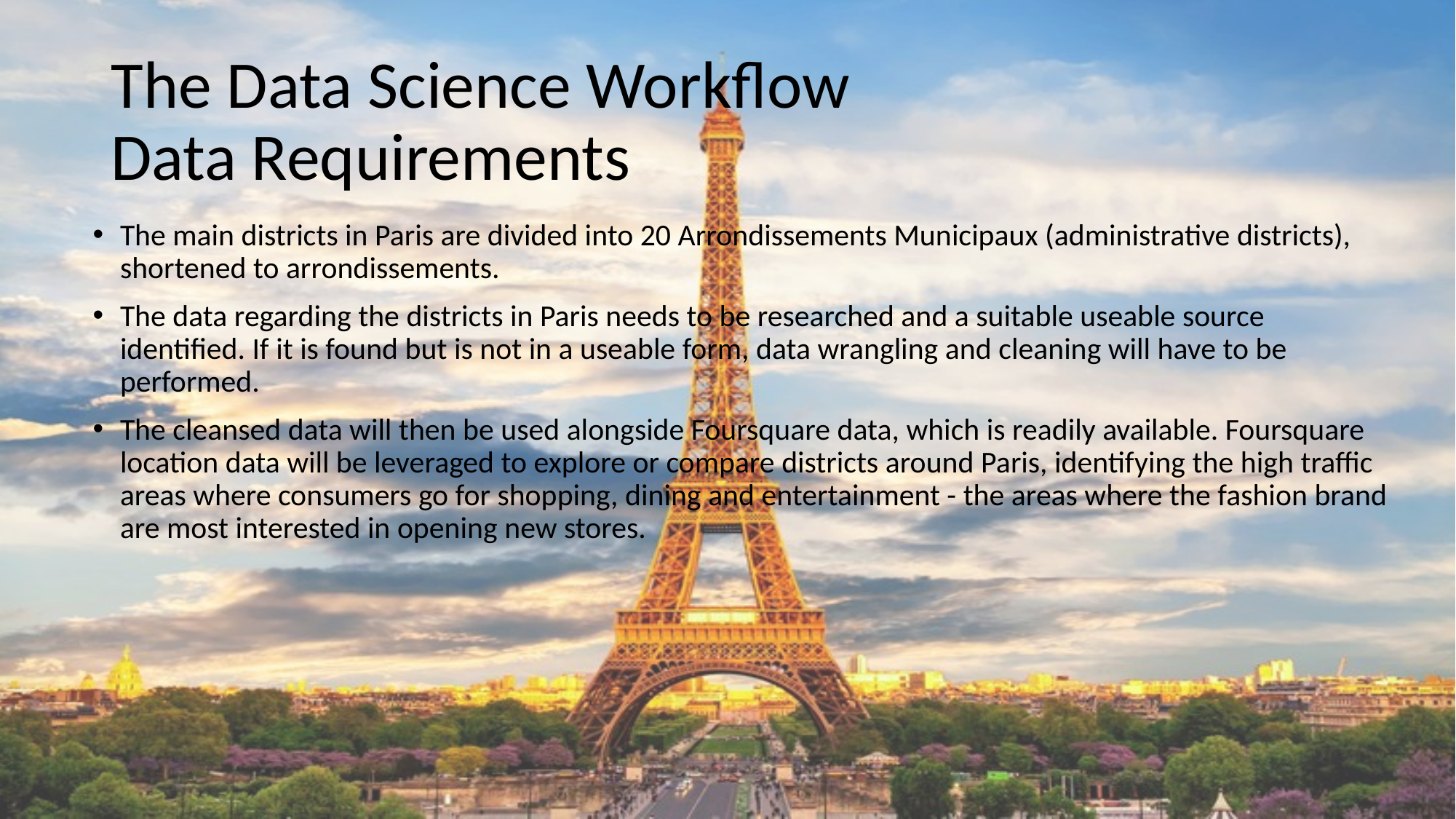

# The Data Science Workflow Data Requirements
The main districts in Paris are divided into 20 Arrondissements Municipaux (administrative districts), shortened to arrondissements.
The data regarding the districts in Paris needs to be researched and a suitable useable source identified. If it is found but is not in a useable form, data wrangling and cleaning will have to be performed.
The cleansed data will then be used alongside Foursquare data, which is readily available. Foursquare location data will be leveraged to explore or compare districts around Paris, identifying the high traffic areas where consumers go for shopping, dining and entertainment - the areas where the fashion brand are most interested in opening new stores.